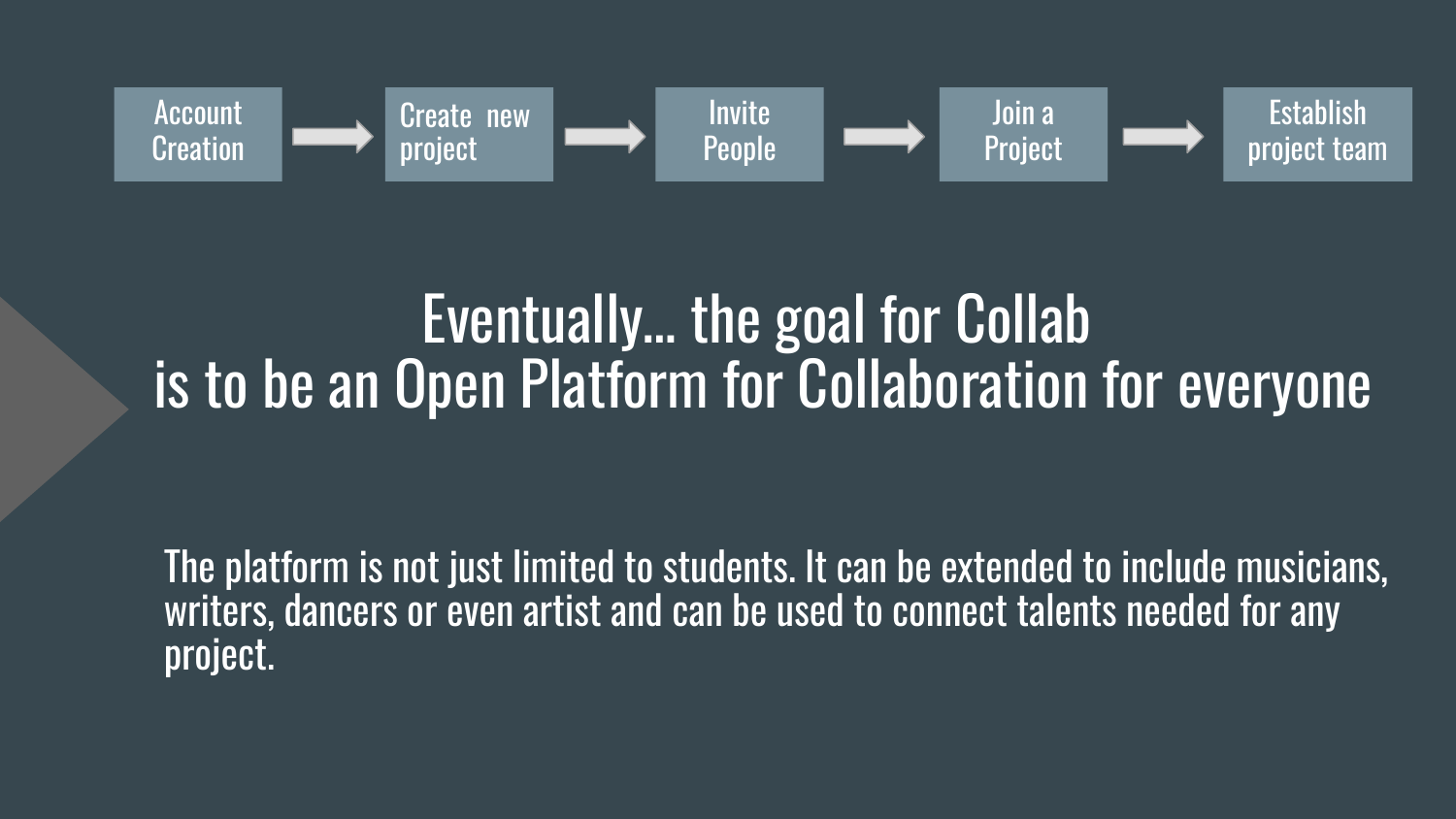

Account Creation
Create  new project
Invite People
Join a Project
Establish project team

Eventually… the goal for Collab
is to be an Open Platform for Collaboration for everyone

# The platform is not just limited to students. It can be extended to include musicians, writers, dancers or even artist and can be used to connect talents needed for any project.